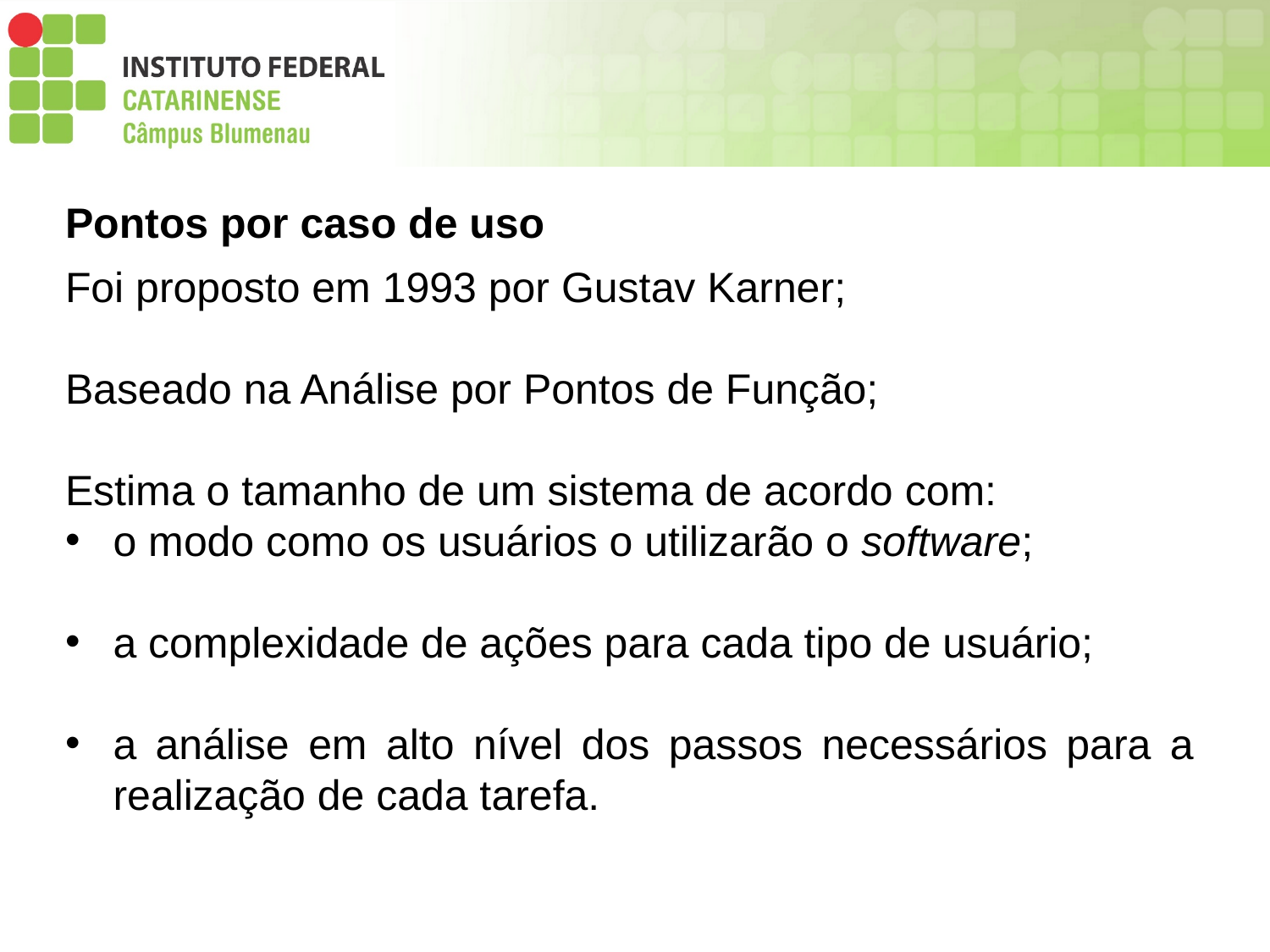

Pontos por caso de uso
Foi proposto em 1993 por Gustav Karner;

Baseado na Análise por Pontos de Função;

Estima o tamanho de um sistema de acordo com:
o modo como os usuários o utilizarão o software;

a complexidade de ações para cada tipo de usuário;

a análise em alto nível dos passos necessários para a realização de cada tarefa.